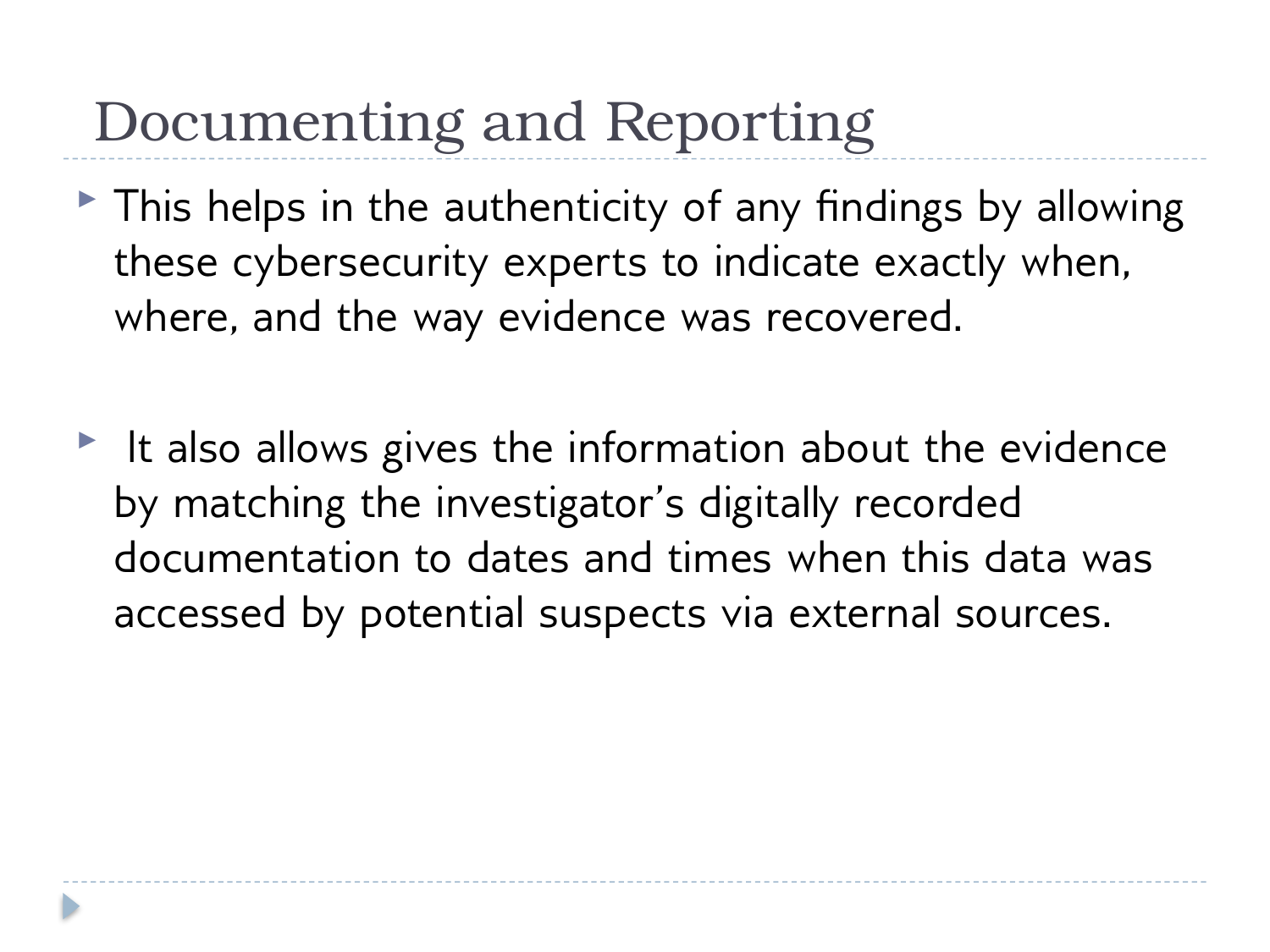

# Documenting and Reporting
This helps in the authenticity of any findings by allowing these cybersecurity experts to indicate exactly when, where, and the way evidence was recovered.

 It also allows gives the information about the evidence by matching the investigator’s digitally recorded documentation to dates and times when this data was accessed by potential suspects via external sources.